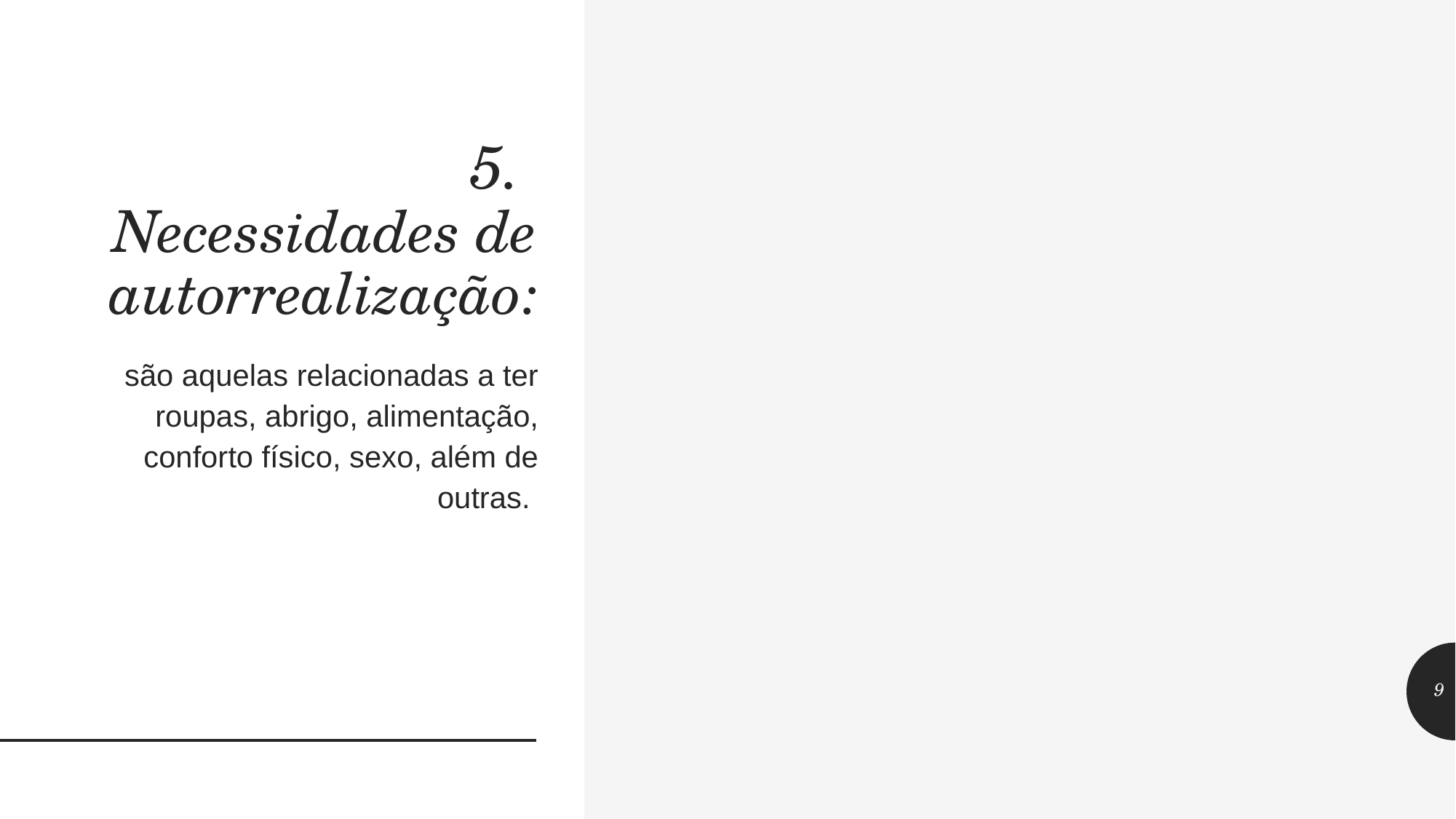

# 5. Necessidades de autorrealização:

são aquelas relacionadas a ter roupas, abrigo, alimentação, conforto físico, sexo, além de outras.
9